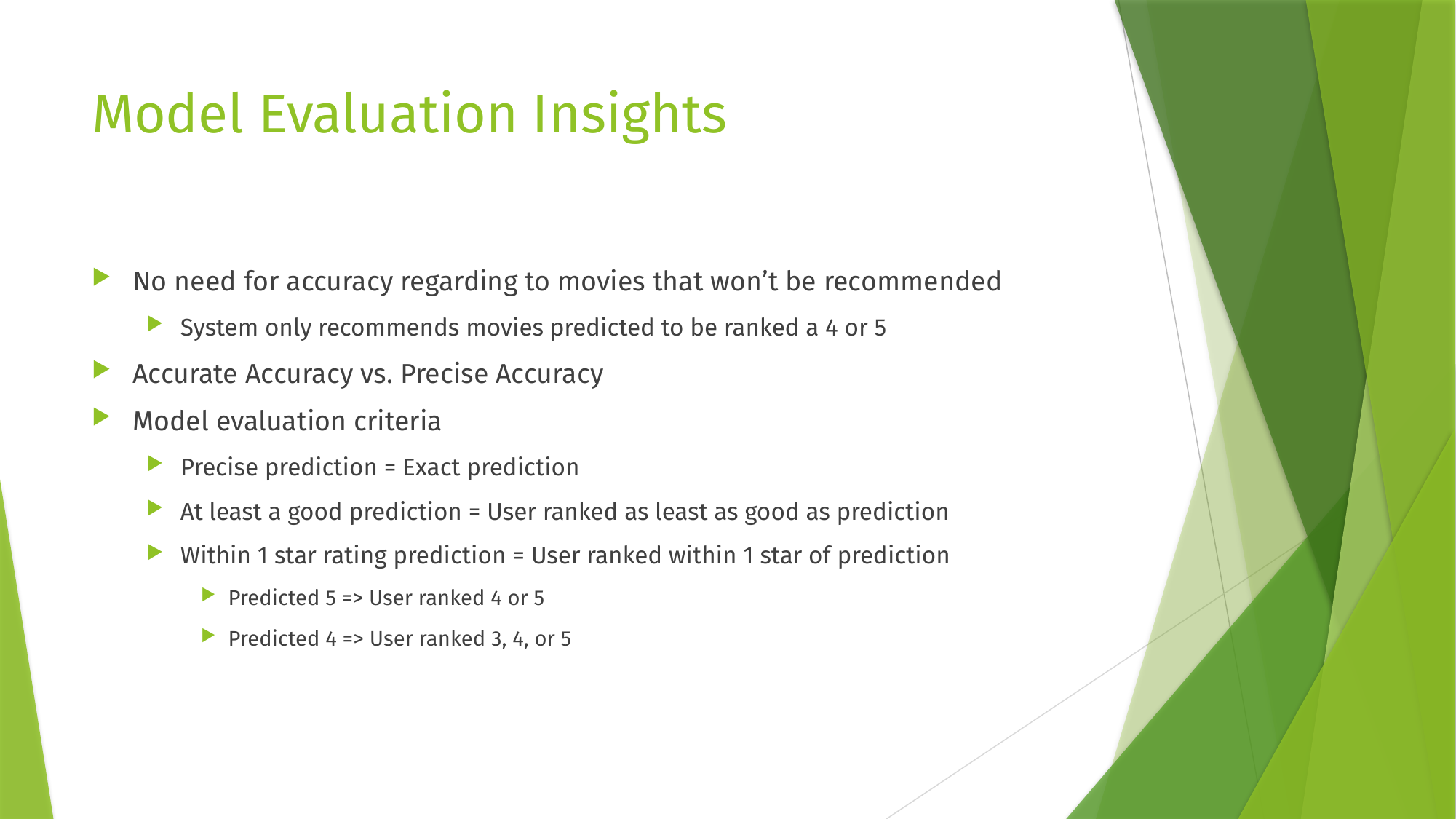

# Model Evaluation Insights
No need for accuracy regarding to movies that won’t be recommended
System only recommends movies predicted to be ranked a 4 or 5
Accurate Accuracy vs. Precise Accuracy
Model evaluation criteria
Precise prediction = Exact prediction
At least a good prediction = User ranked as least as good as prediction
Within 1 star rating prediction = User ranked within 1 star of prediction
Predicted 5 => User ranked 4 or 5
Predicted 4 => User ranked 3, 4, or 5